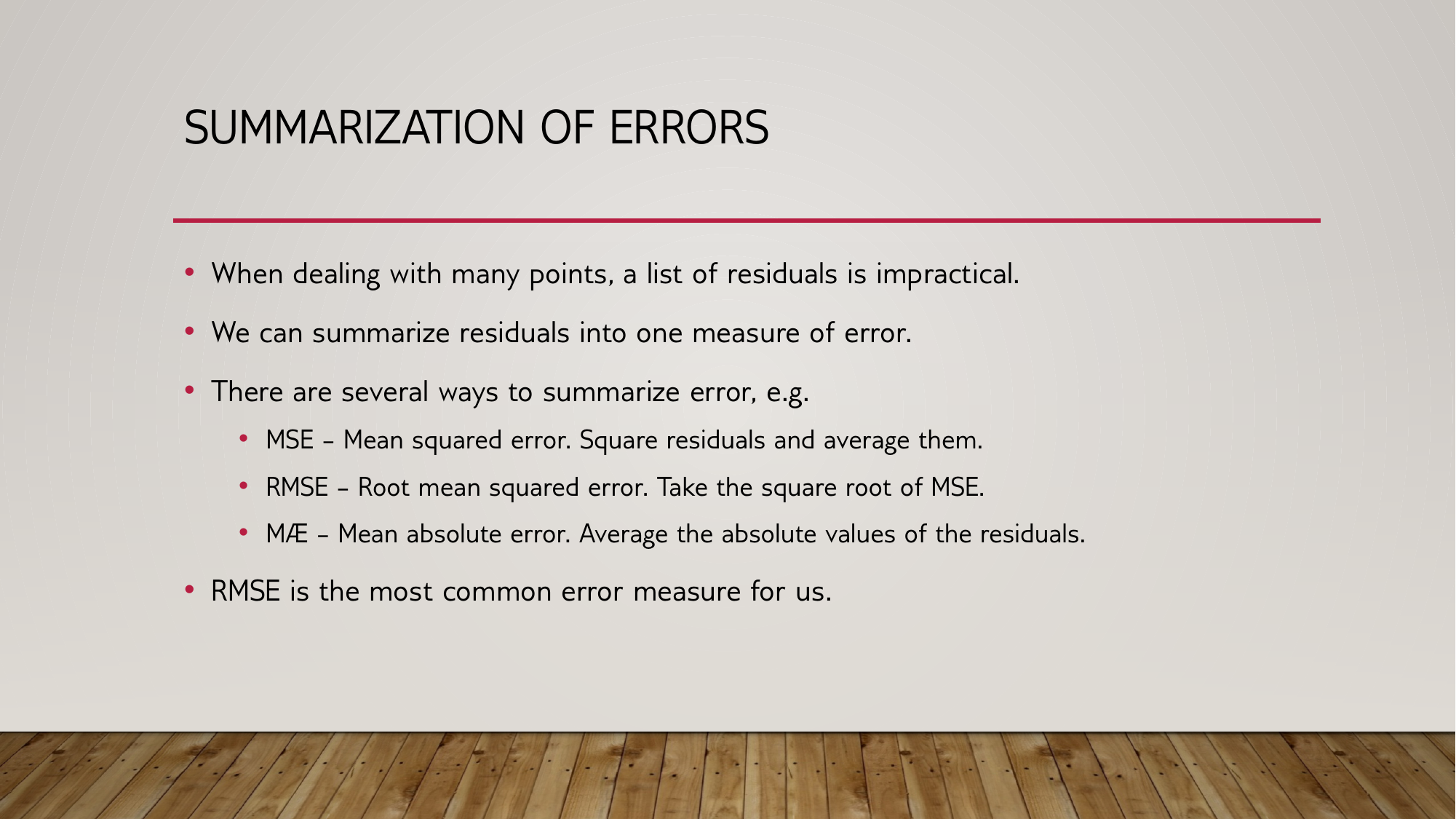

# Summarization of Errors
When dealing with many points, a list of residuals is impractical.
We can summarize residuals into one measure of error.
There are several ways to summarize error, e.g.
MSE – Mean squared error. Square residuals and average them.
RMSE – Root mean squared error. Take the square root of MSE.
MAE – Mean absolute error. Average the absolute values of the residuals.
RMSE is the most common error measure for us.